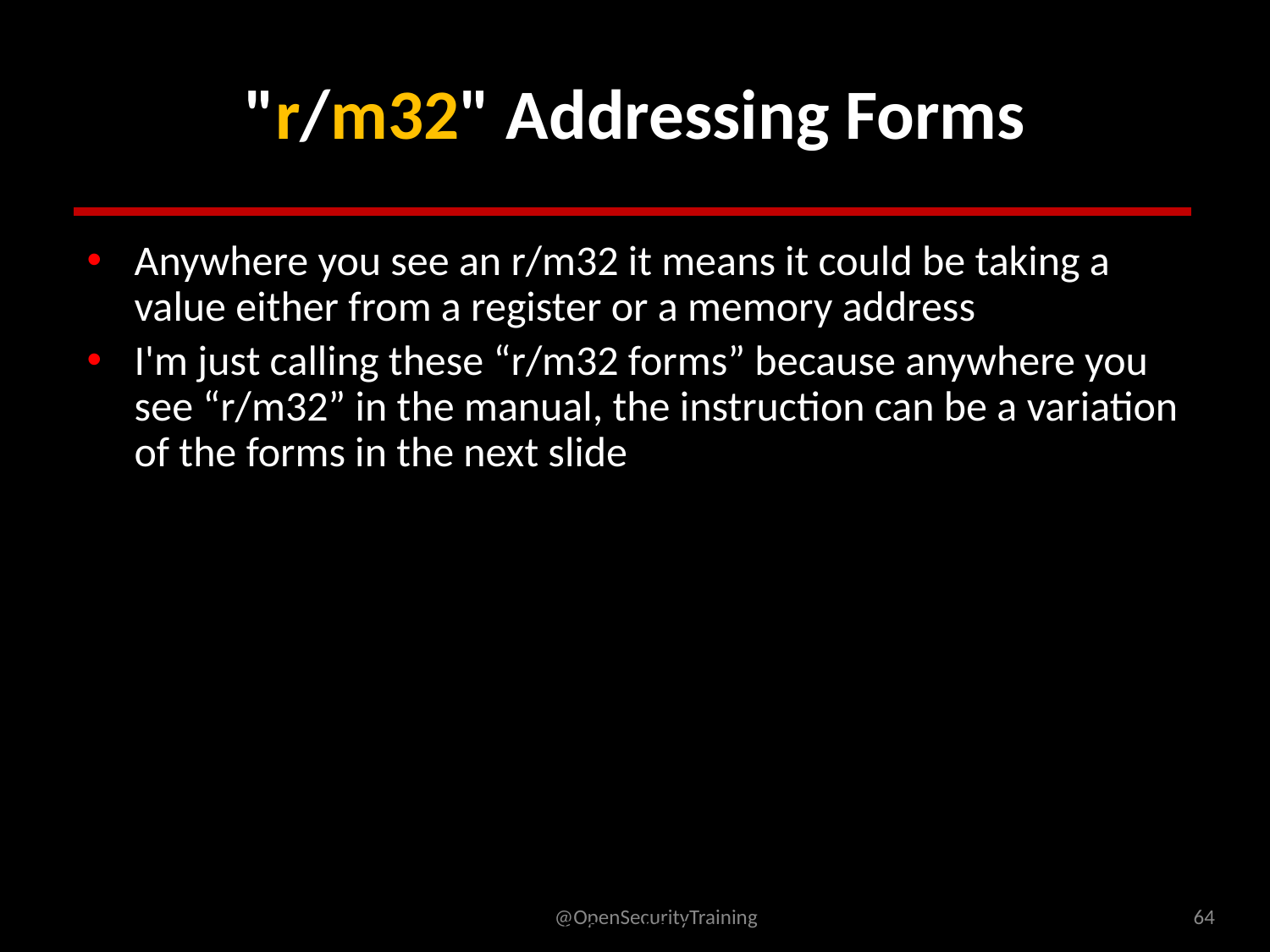

# "r/m32" Addressing Forms
Anywhere you see an r/m32 it means it could be taking a value either from a register or a memory address
I'm just calling these “r/m32 forms” because anywhere you see “r/m32” in the manual, the instruction can be a variation of the forms in the next slide
More info: Intel v2a, Section 2.1.5 page 2-4
in particular Tables 2-2 and 2-3